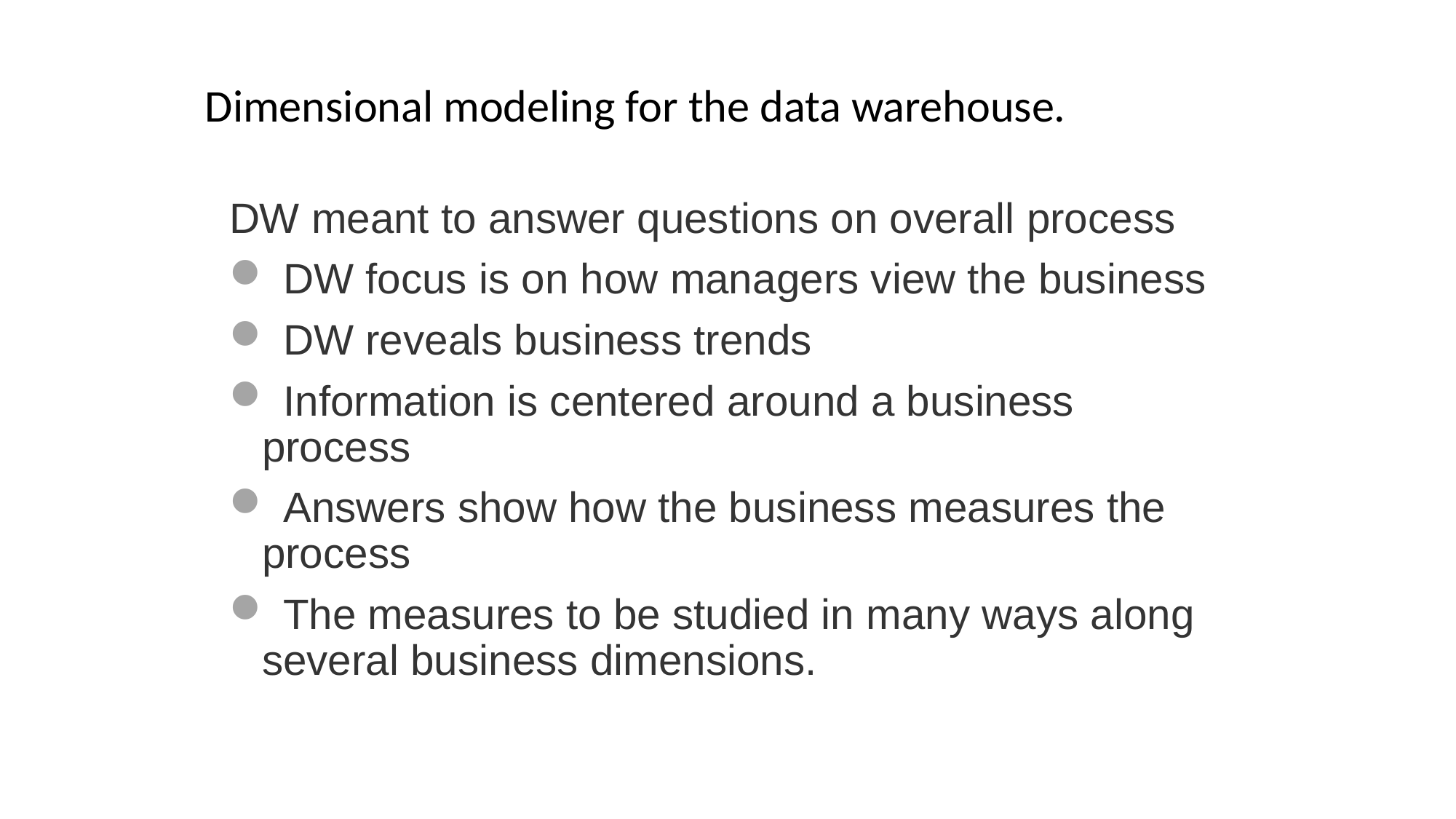

# Dimensional modeling for the data warehouse.
DW meant to answer questions on overall process
 DW focus is on how managers view the business
 DW reveals business trends
 Information is centered around a business process
 Answers show how the business measures the process
 The measures to be studied in many ways along several business dimensions.